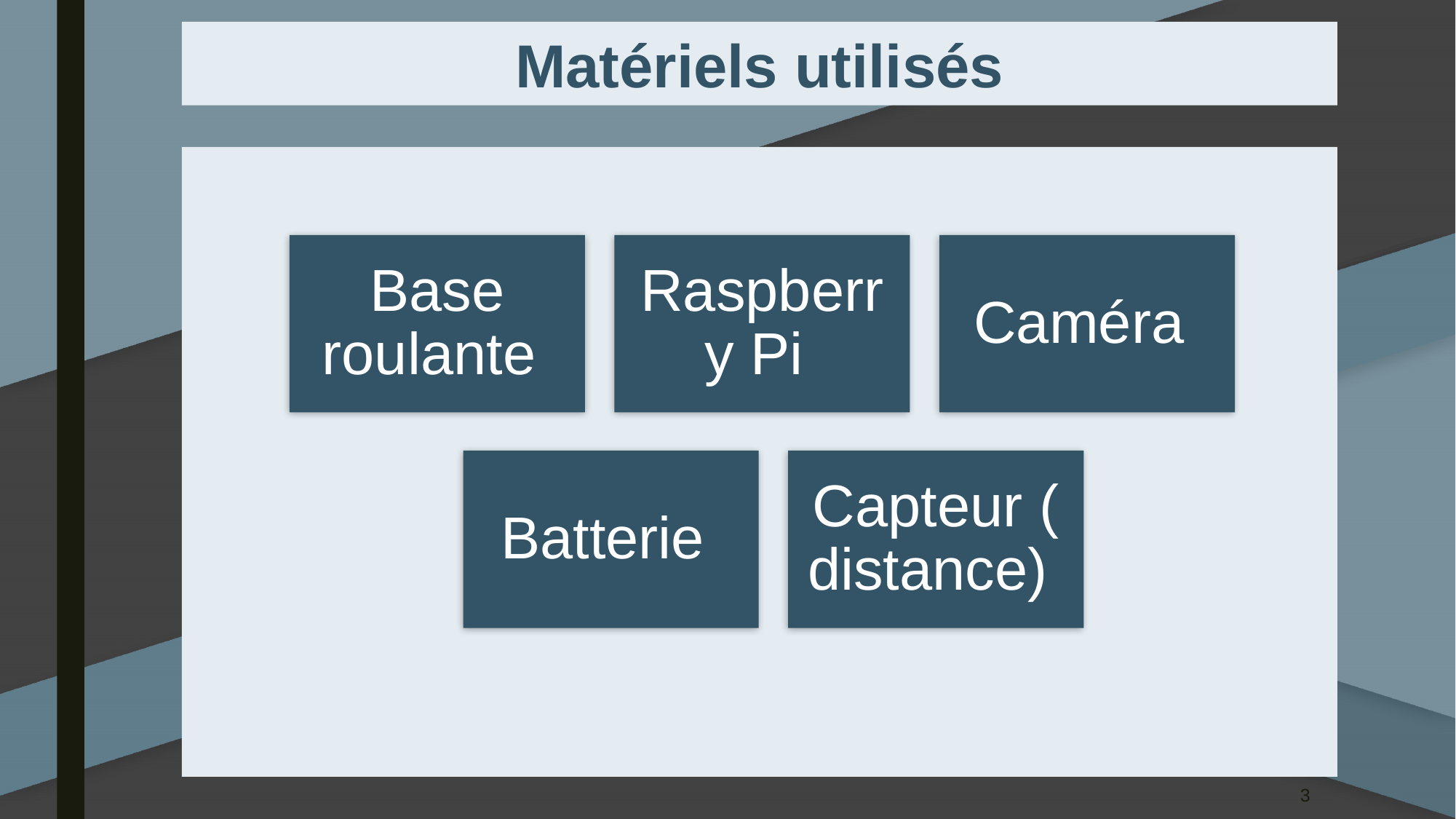

Matériels utilisés

Base roulante
Raspberry Pi
Caméra
Batterie
Capteur ( distance)

3